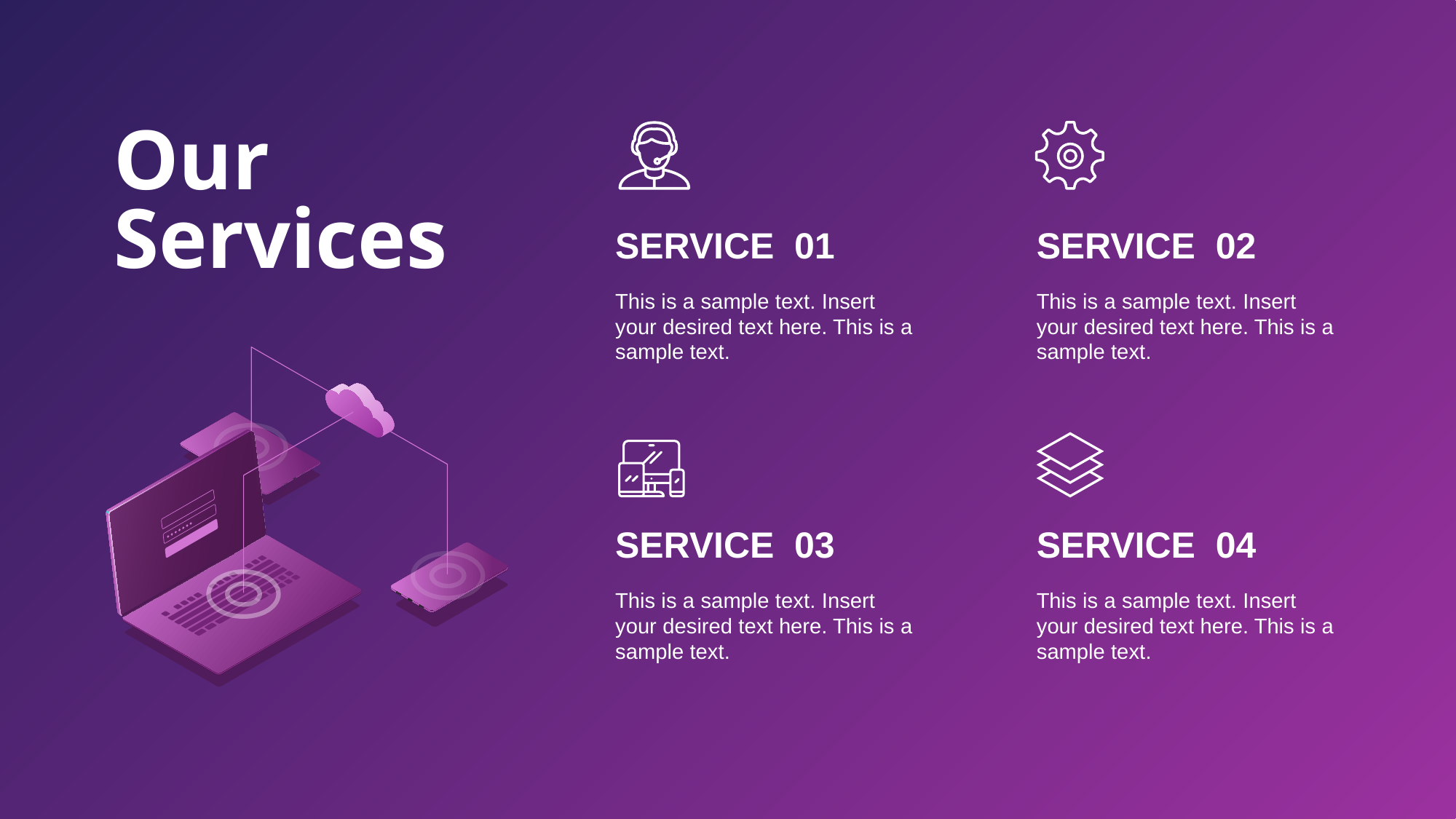

Our Services
SERVICE  01
SERVICE  02
This is a sample text. Insert your desired text here. This is a sample text.
This is a sample text. Insert your desired text here. This is a sample text.

SERVICE  03
SERVICE  04
This is a sample text. Insert your desired text here. This is a sample text.
This is a sample text. Insert your desired text here. This is a sample text.